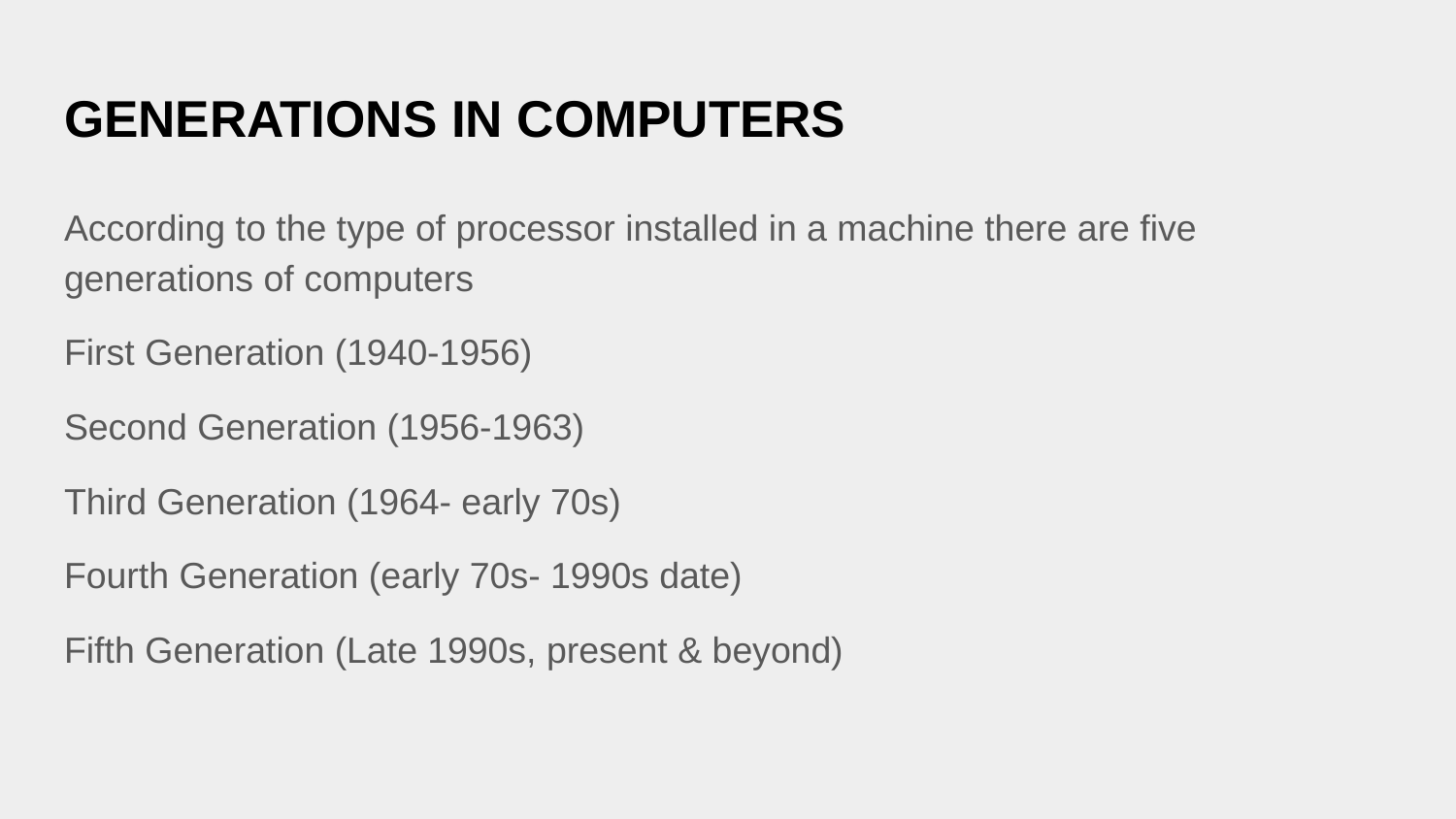

# GENERATIONS IN COMPUTERS
According to the type of processor installed in a machine there are five generations of computers
First Generation (1940-1956)
Second Generation (1956-1963)
Third Generation (1964- early 70s)
Fourth Generation (early 70s- 1990s date)
Fifth Generation (Late 1990s, present & beyond)